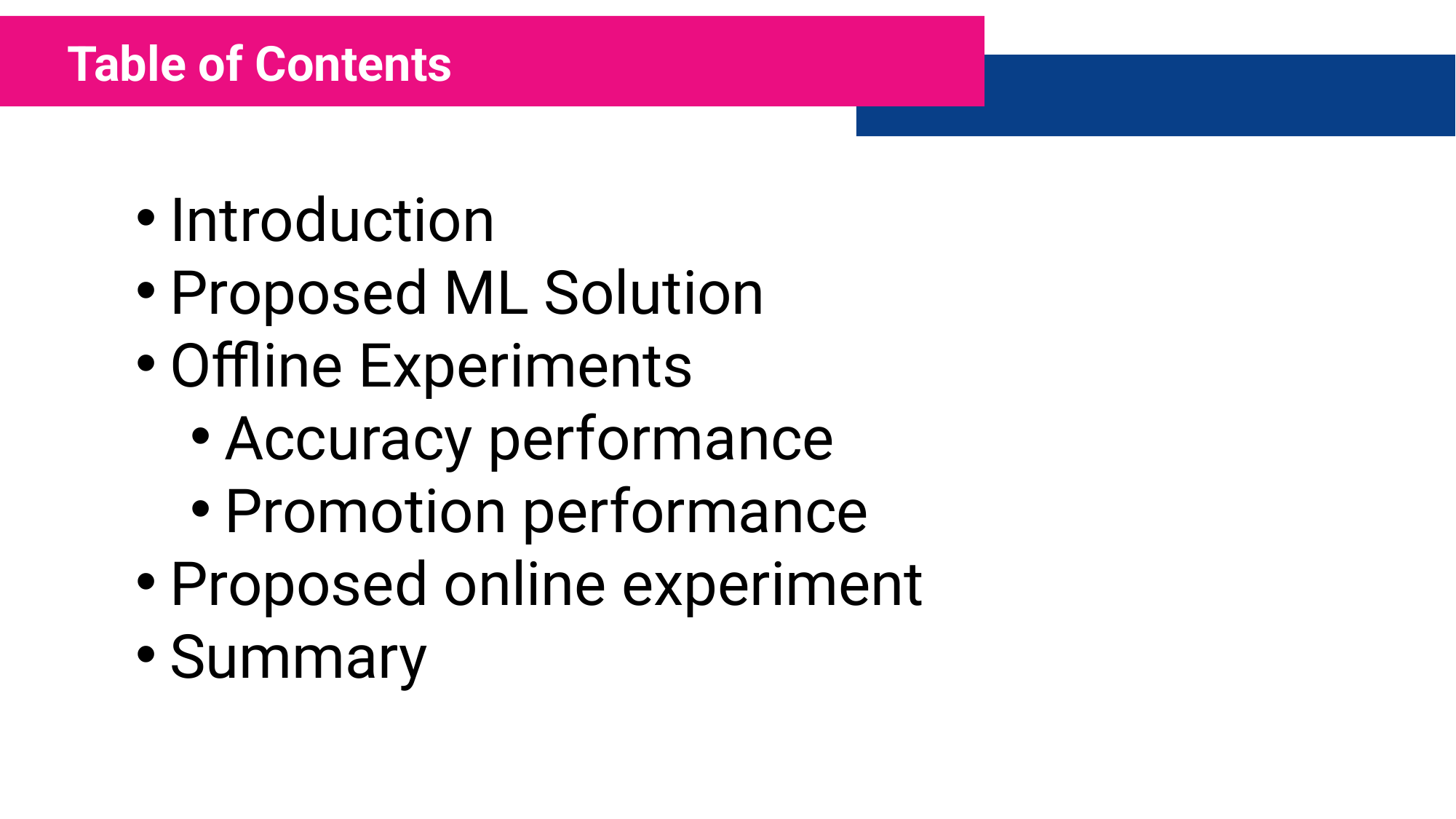

Table of Contents

Introduction
Proposed ML Solution
Offline Experiments
Accuracy performance
Promotion performance
Proposed online experiment
Summary